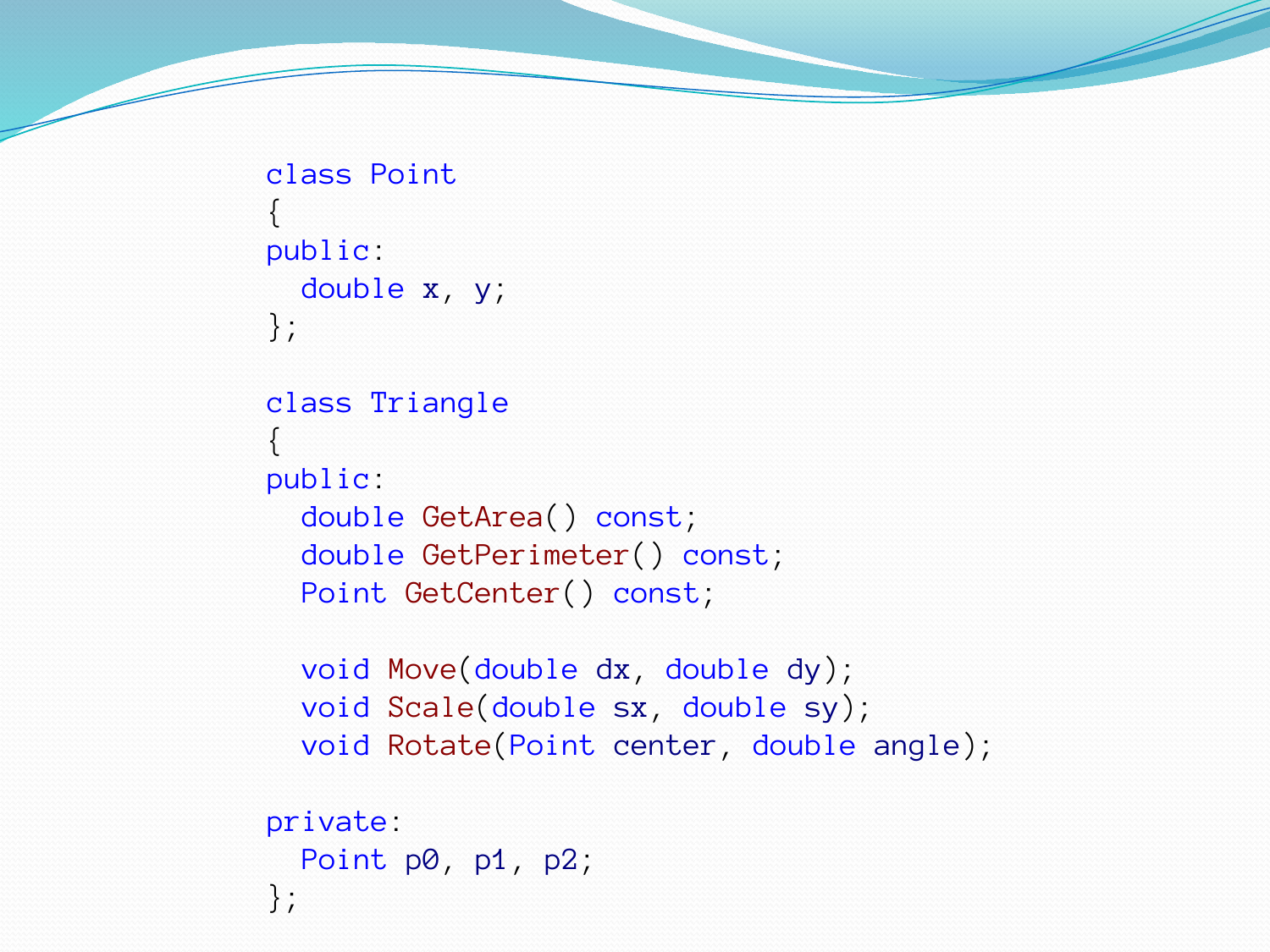

class Point
{
public:
  double x, y;
};

class Triangle
{
public:
  double GetArea() const;
  double GetPerimeter() const;
  Point GetCenter() const;

  void Move(double dx, double dy);
  void Scale(double sx, double sy);
  void Rotate(Point center, double angle);

private:
  Point p0, p1, p2;
};